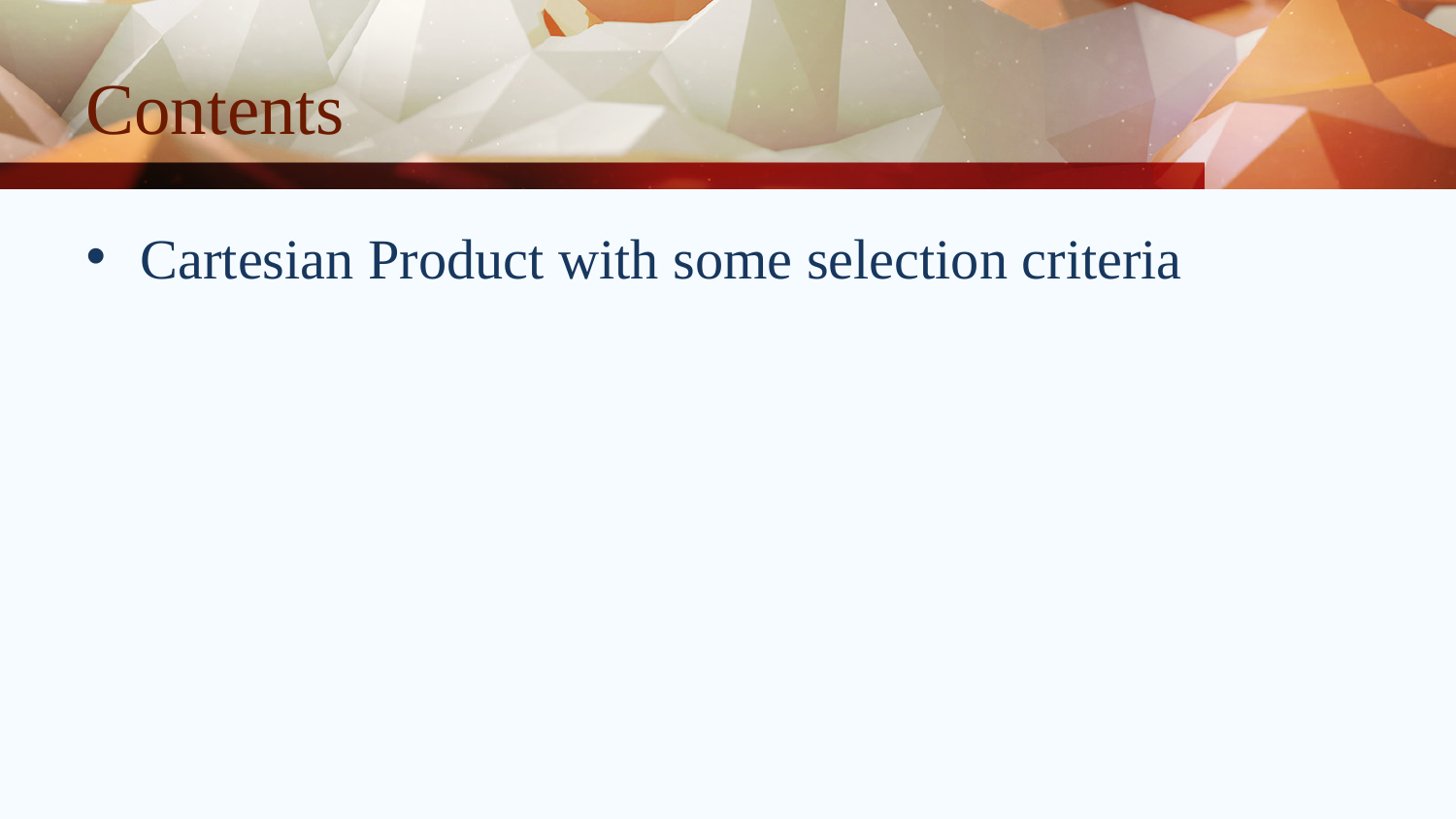

# Contents
Cartesian Product with some selection criteria